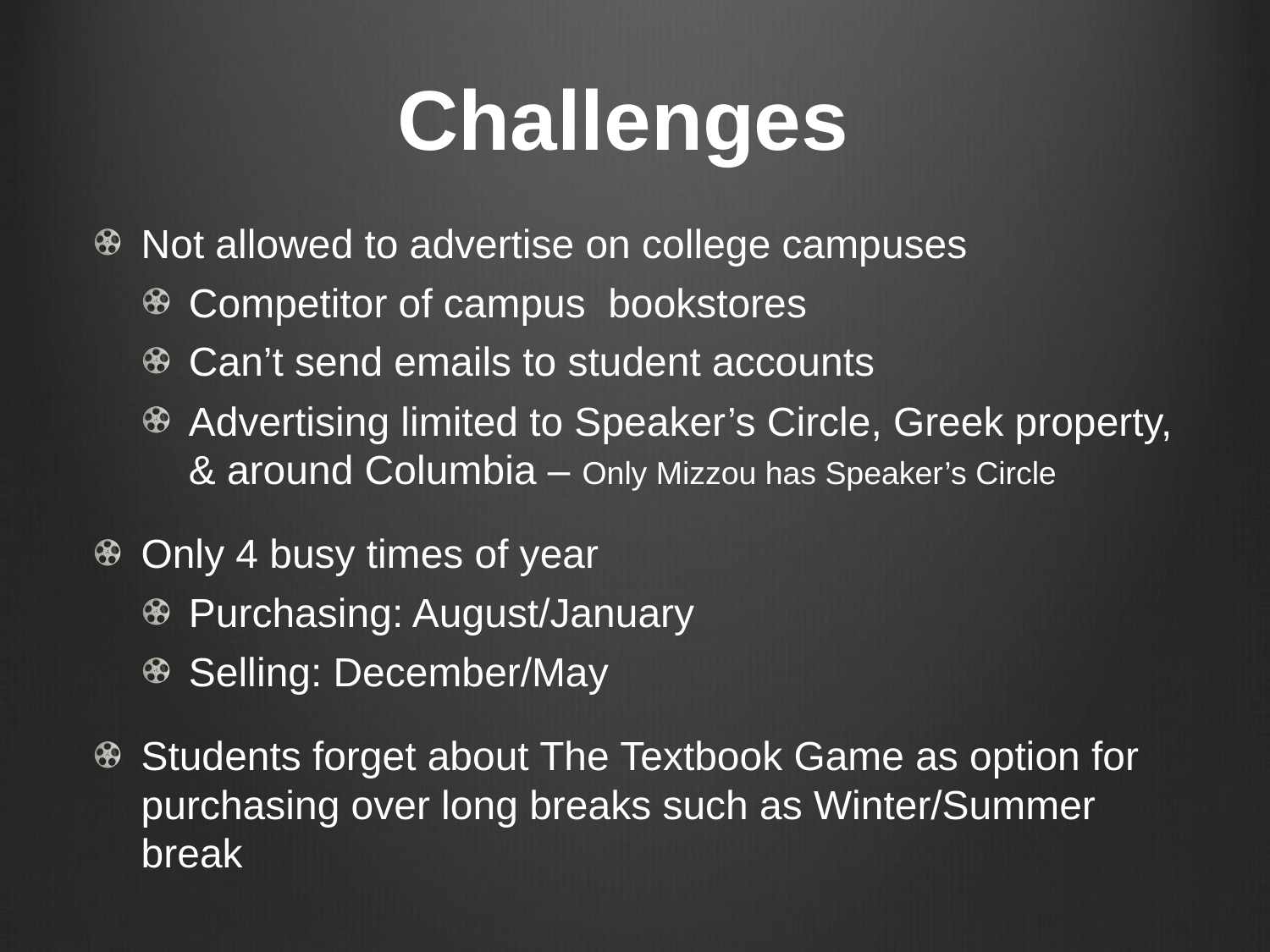

# Challenges
Not allowed to advertise on college campuses
Competitor of campus  bookstores
Can’t send emails to student accounts
Advertising limited to Speaker’s Circle, Greek property, & around Columbia – Only Mizzou has Speaker’s Circle
Only 4 busy times of year
Purchasing: August/January
Selling: December/May
Students forget about The Textbook Game as option for purchasing over long breaks such as Winter/Summer break